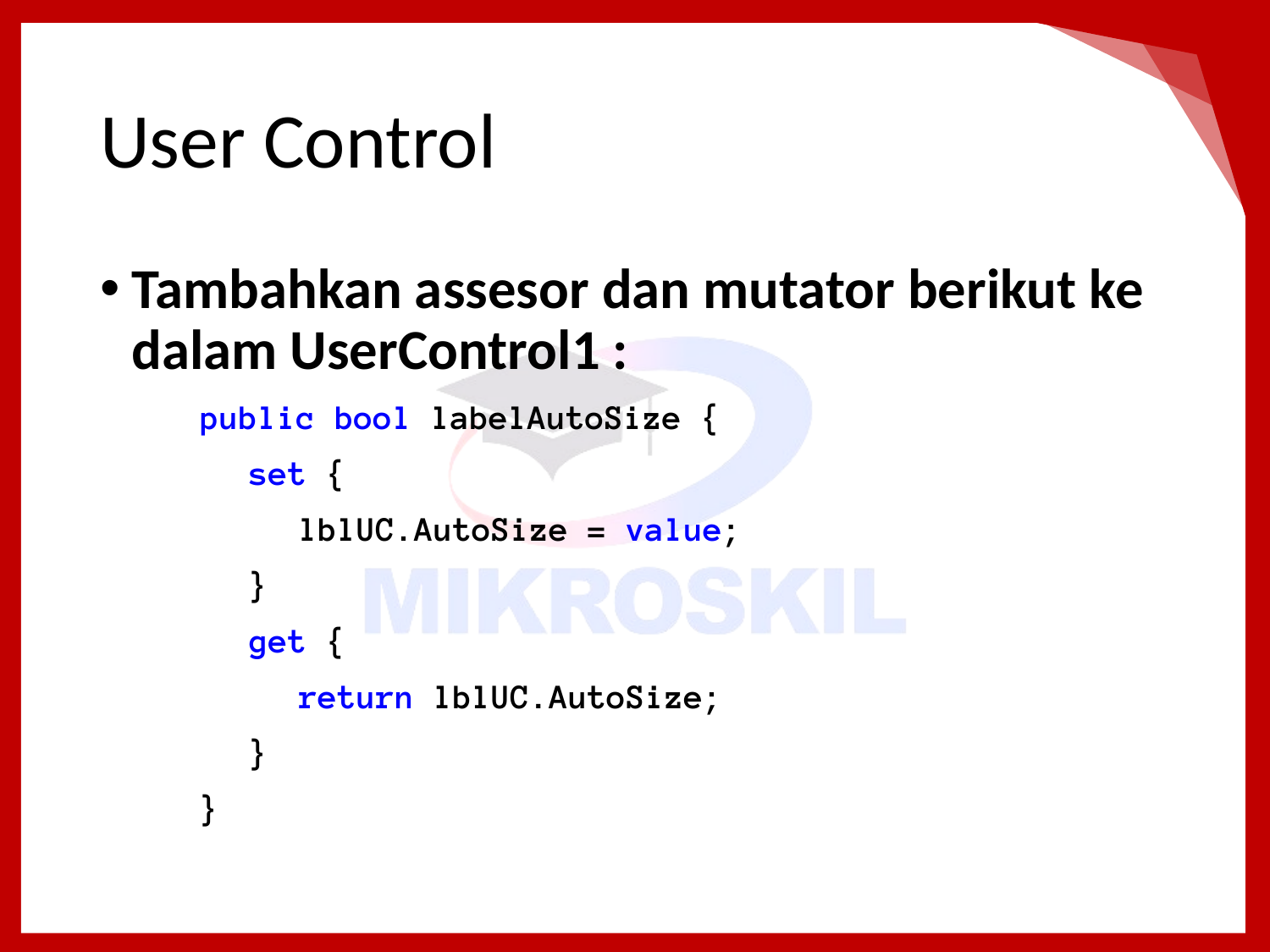

# User Control
Tambahkan assesor dan mutator berikut ke dalam UserControl1 :
public bool labelAutoSize {
set {
lblUC.AutoSize = value;
}
get {
return lblUC.AutoSize;
}
}